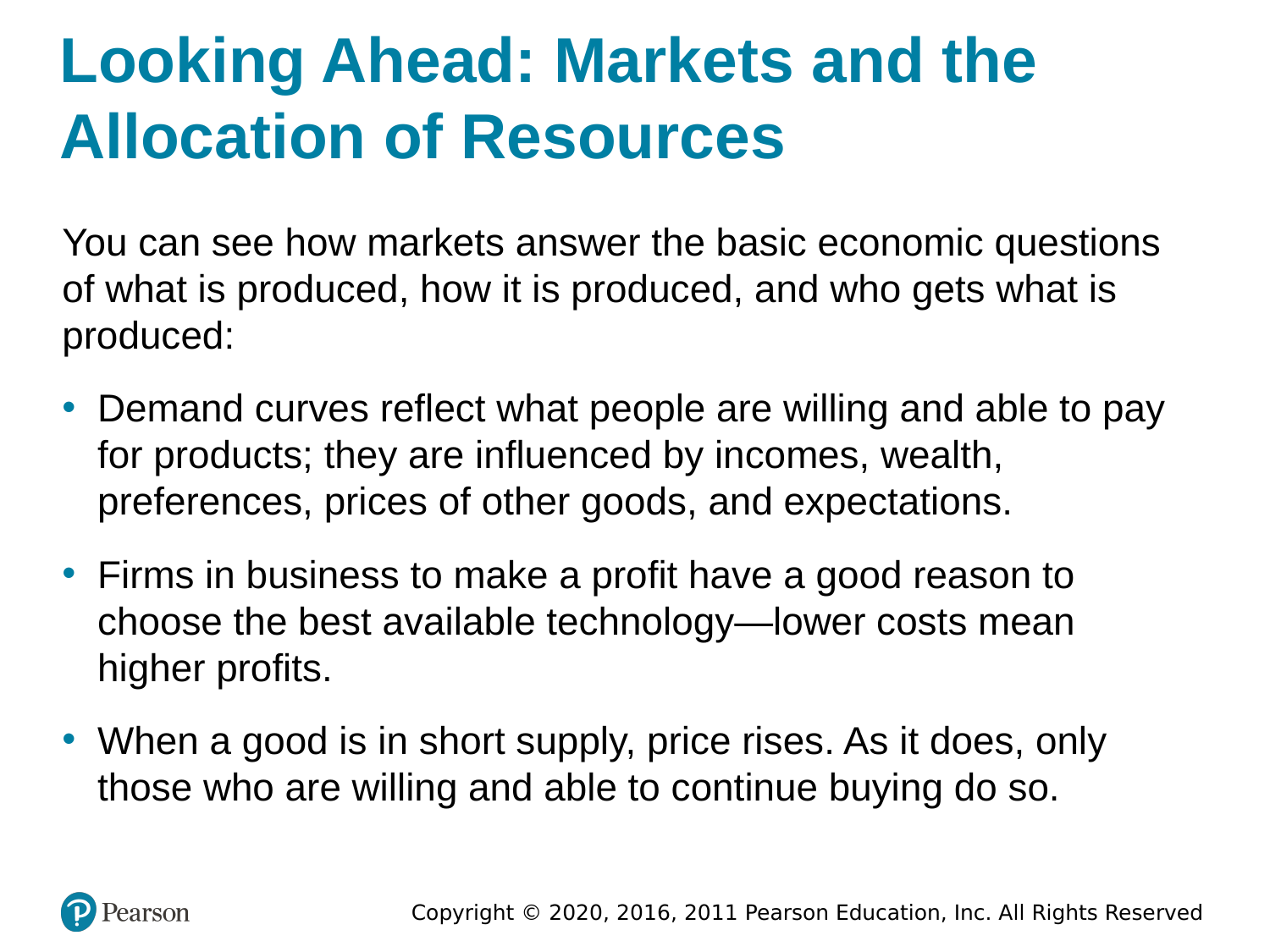

# Looking Ahead: Markets and the Allocation of Resources
You can see how markets answer the basic economic questions of what is produced, how it is produced, and who gets what is produced:
Demand curves reflect what people are willing and able to pay for products; they are influenced by incomes, wealth, preferences, prices of other goods, and expectations.
Firms in business to make a profit have a good reason to choose the best available technology—lower costs mean higher profits.
When a good is in short supply, price rises. As it does, only those who are willing and able to continue buying do so.